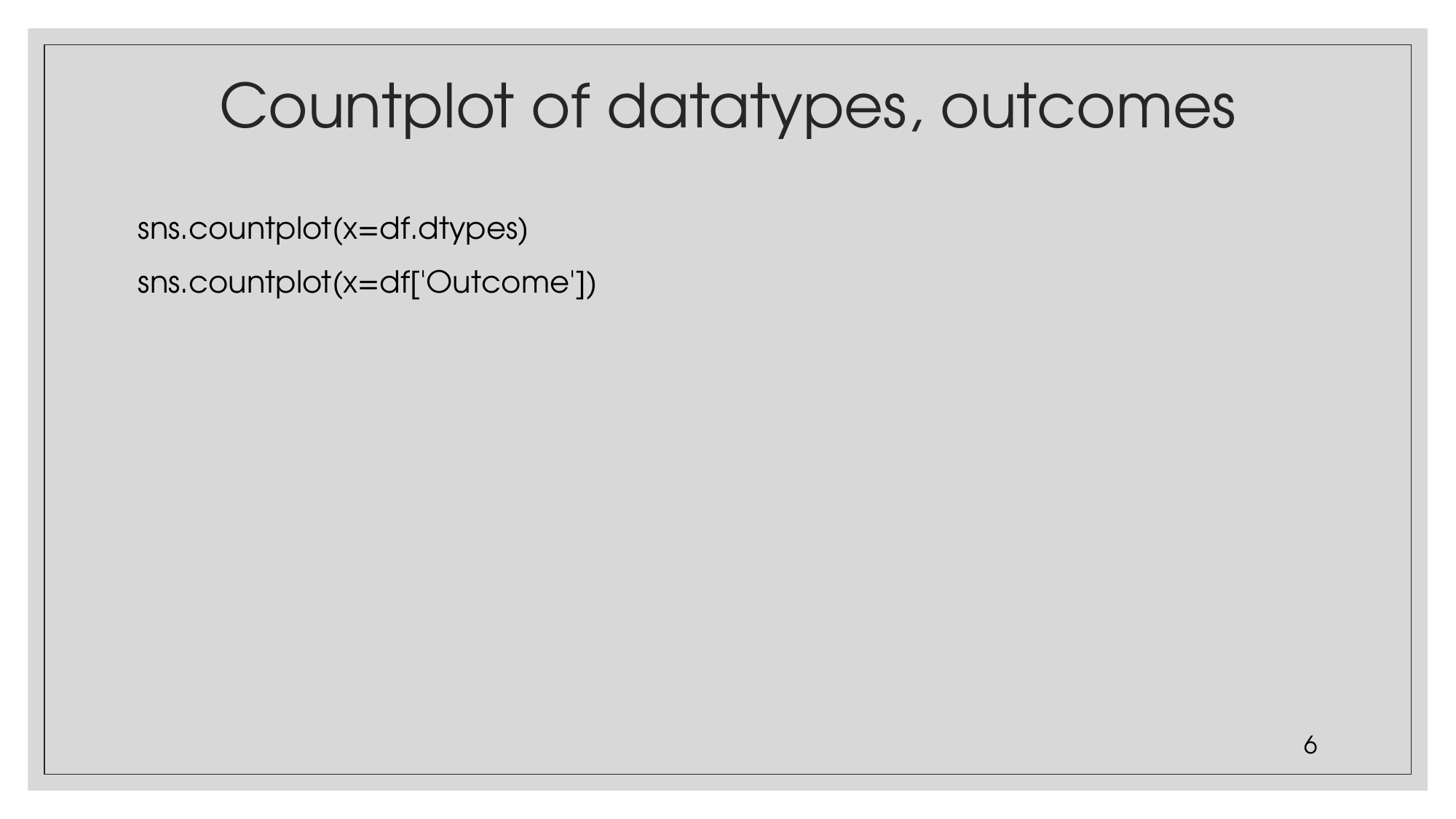

# Countplot of datatypes, outcomes
sns.countplot(x=df.dtypes)
sns.countplot(x=df['Outcome'])
6